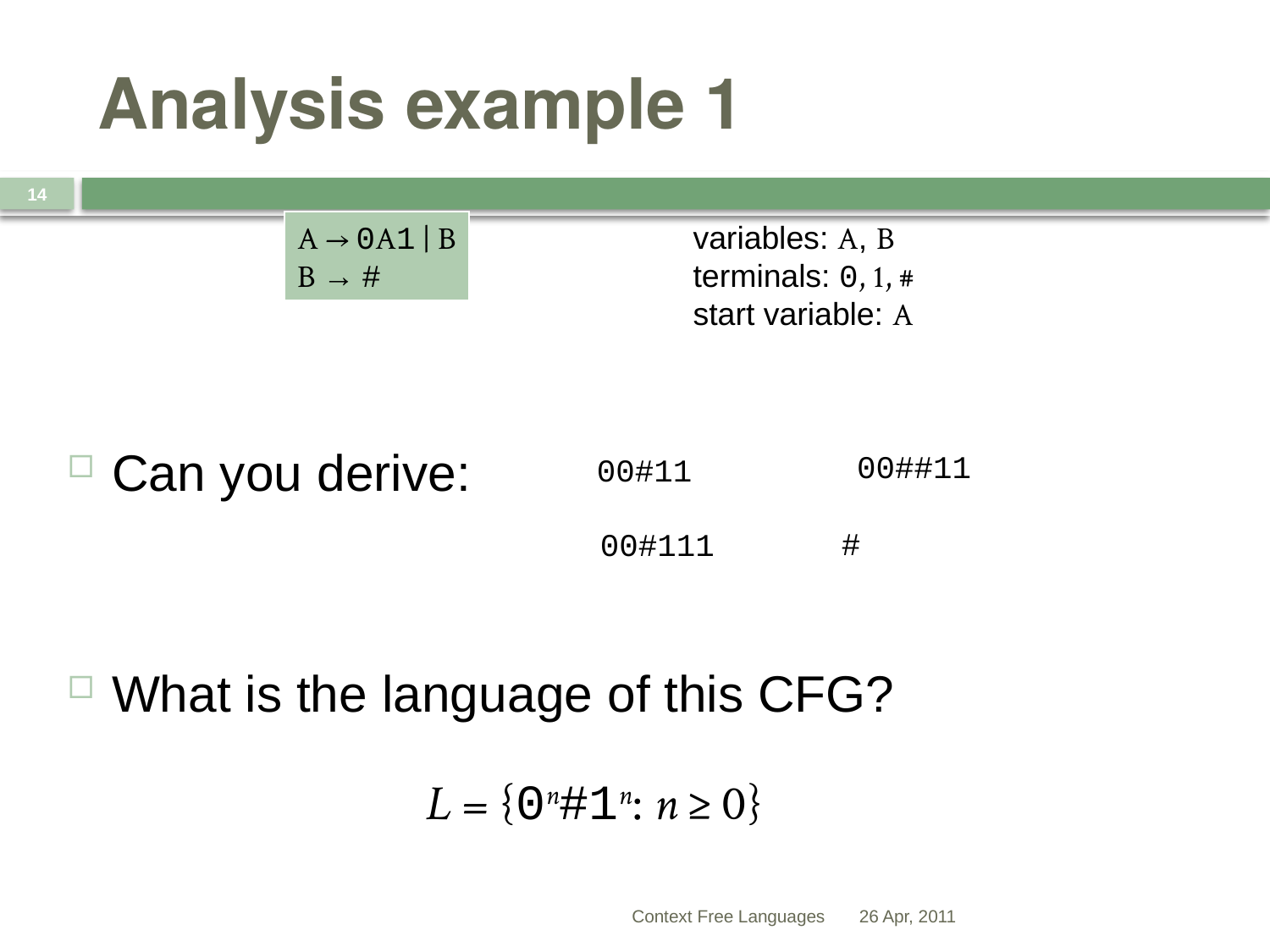

# Analysis example 1
14
A → 0A1 | B
B → #
variables: A, B
terminals: 0, 1, #
start variable: A
Can you derive:

What is the language of this CFG?
00##11
00#11
#
00#111
L = {0n#1n: n ≥ 0}
Context Free Languages
26 Apr, 2011